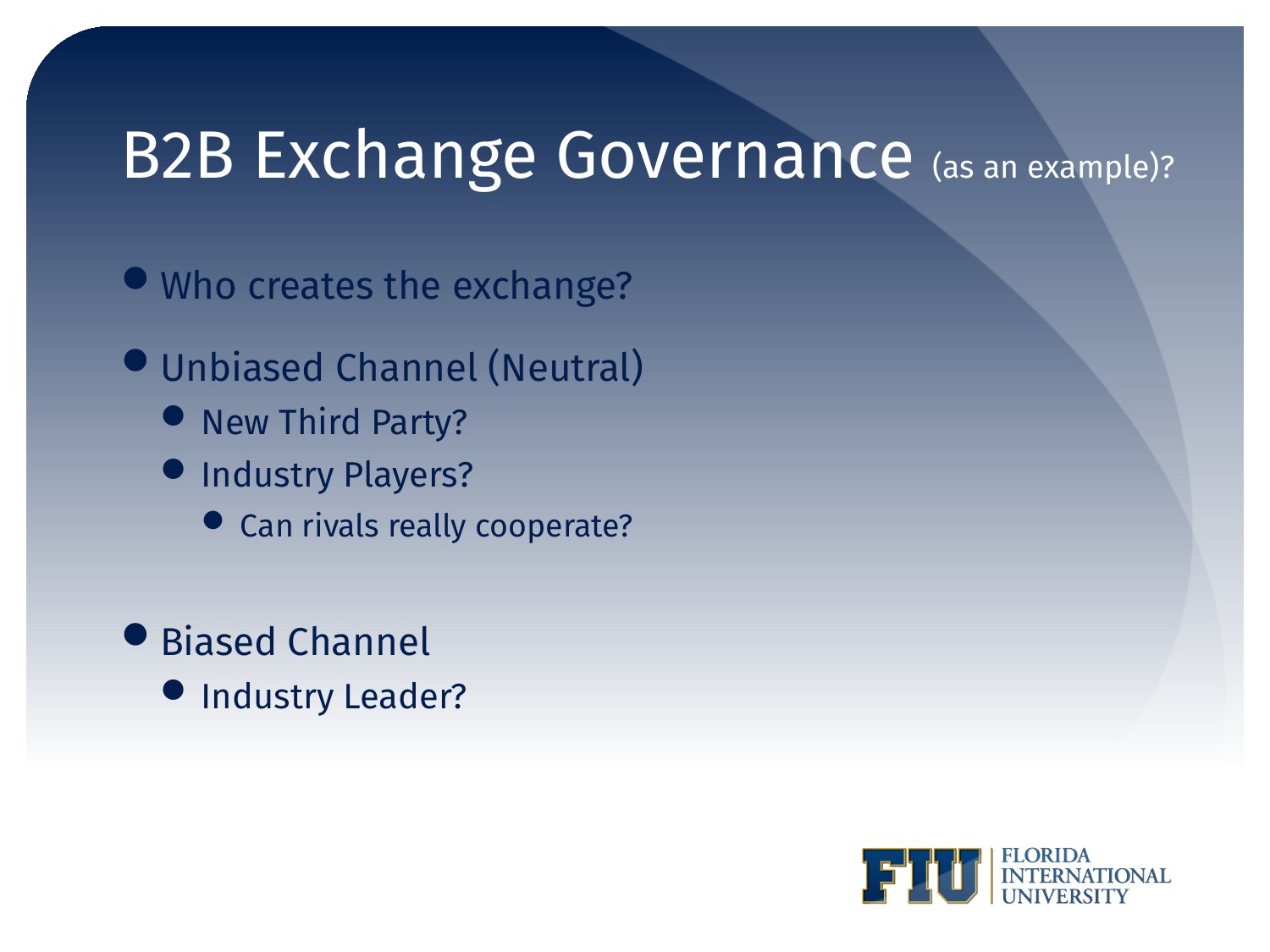

# B2B Exchange Governance (as an example)?
Who creates the exchange?
Unbiased Channel (Neutral)
New Third Party?
Industry Players?
Can rivals really cooperate?
Biased Channel
Industry Leader?